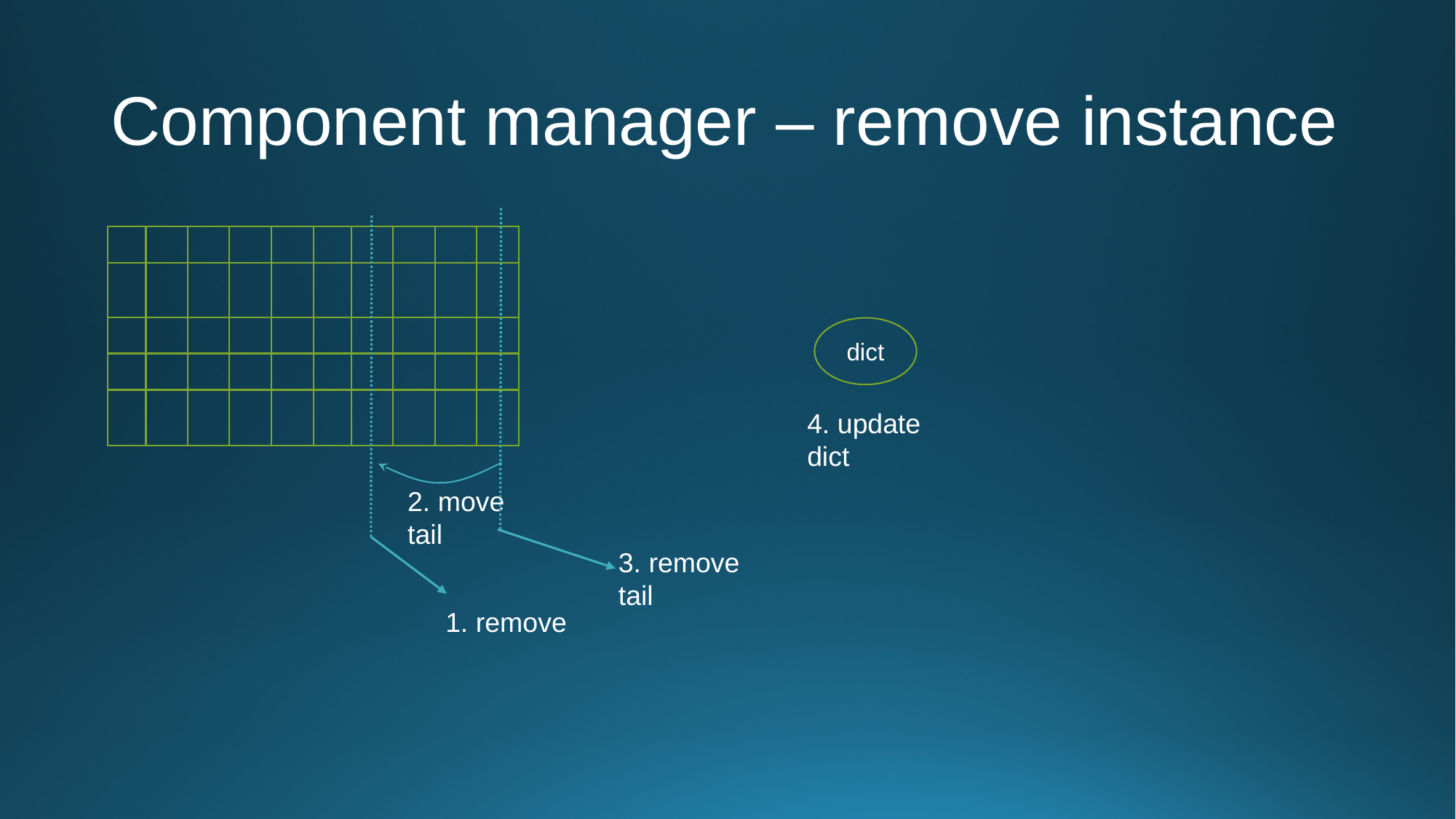

# Component manager – remove instance

dict
4. update dict

2. move tail
3. remove tail
1. remove